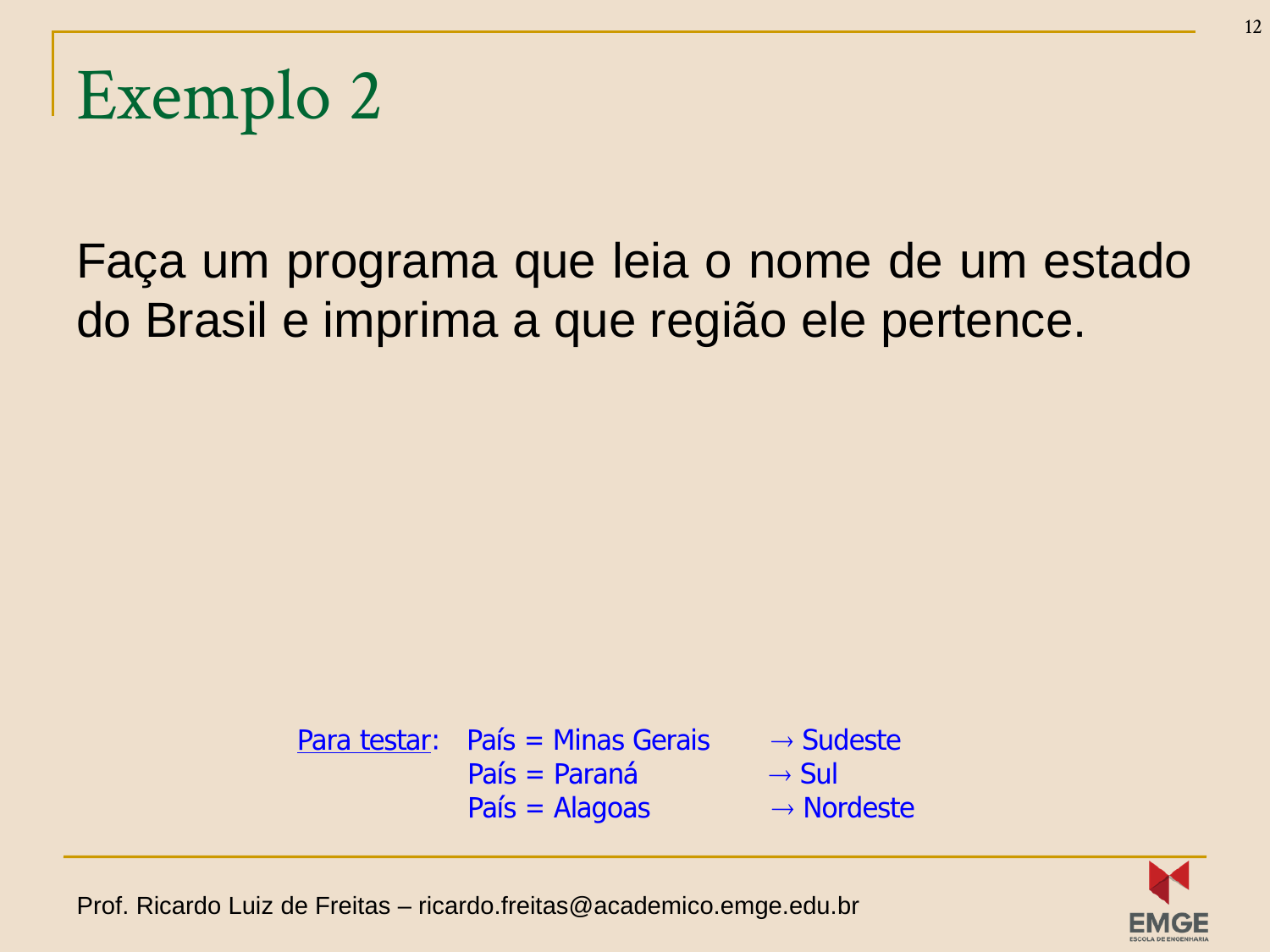

12
# Exemplo 2
Faça um programa que leia o nome de um estado do Brasil e imprima a que região ele pertence.
Para testar:   País = Minas Gerais       → Sudeste
   	     País = Paraná               → Sul
	     País = Alagoas              → Nordeste